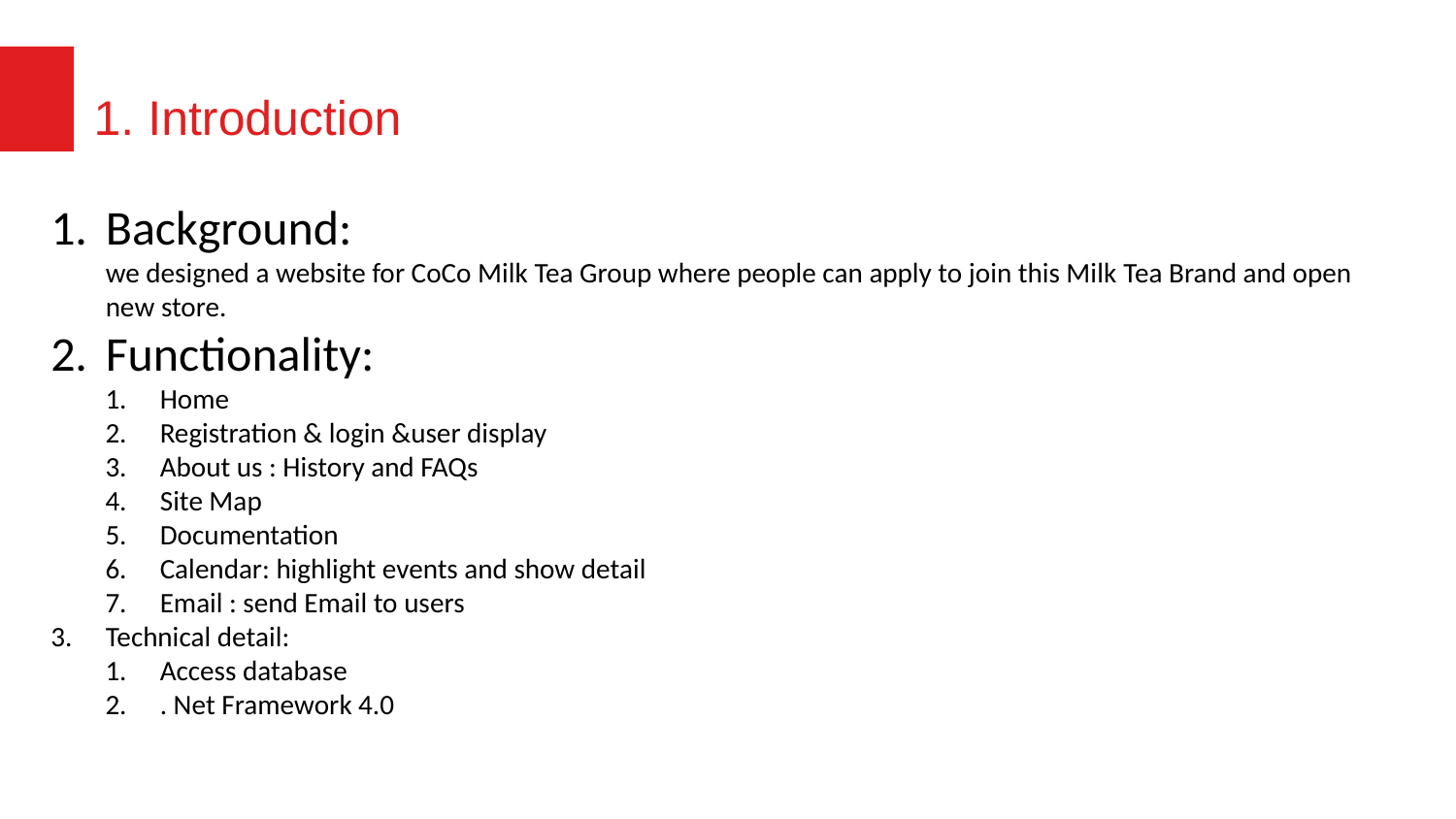

1. Introduction
Background:
we designed a website for CoCo Milk Tea Group where people can apply to join this Milk Tea Brand and open new store.
Functionality:
Home
Registration & login &user display
About us : History and FAQs
Site Map
Documentation
Calendar: highlight events and show detail
Email : send Email to users
Technical detail:
Access database
. Net Framework 4.0